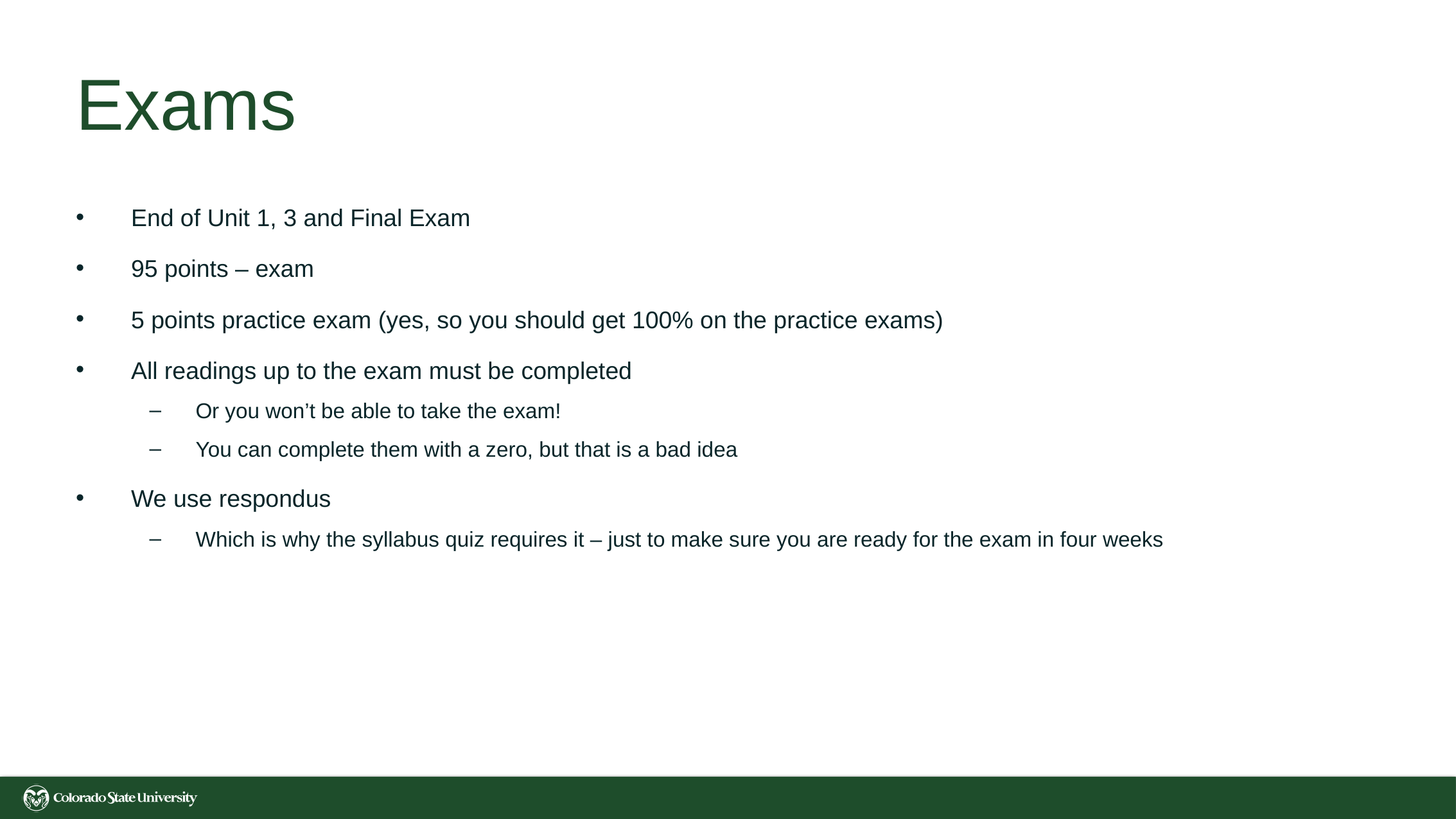

# Exams
End of Unit 1, 3 and Final Exam
95 points – exam
5 points practice exam (yes, so you should get 100% on the practice exams)
All readings up to the exam must be completed
Or you won’t be able to take the exam!
You can complete them with a zero, but that is a bad idea
We use respondus
Which is why the syllabus quiz requires it – just to make sure you are ready for the exam in four weeks